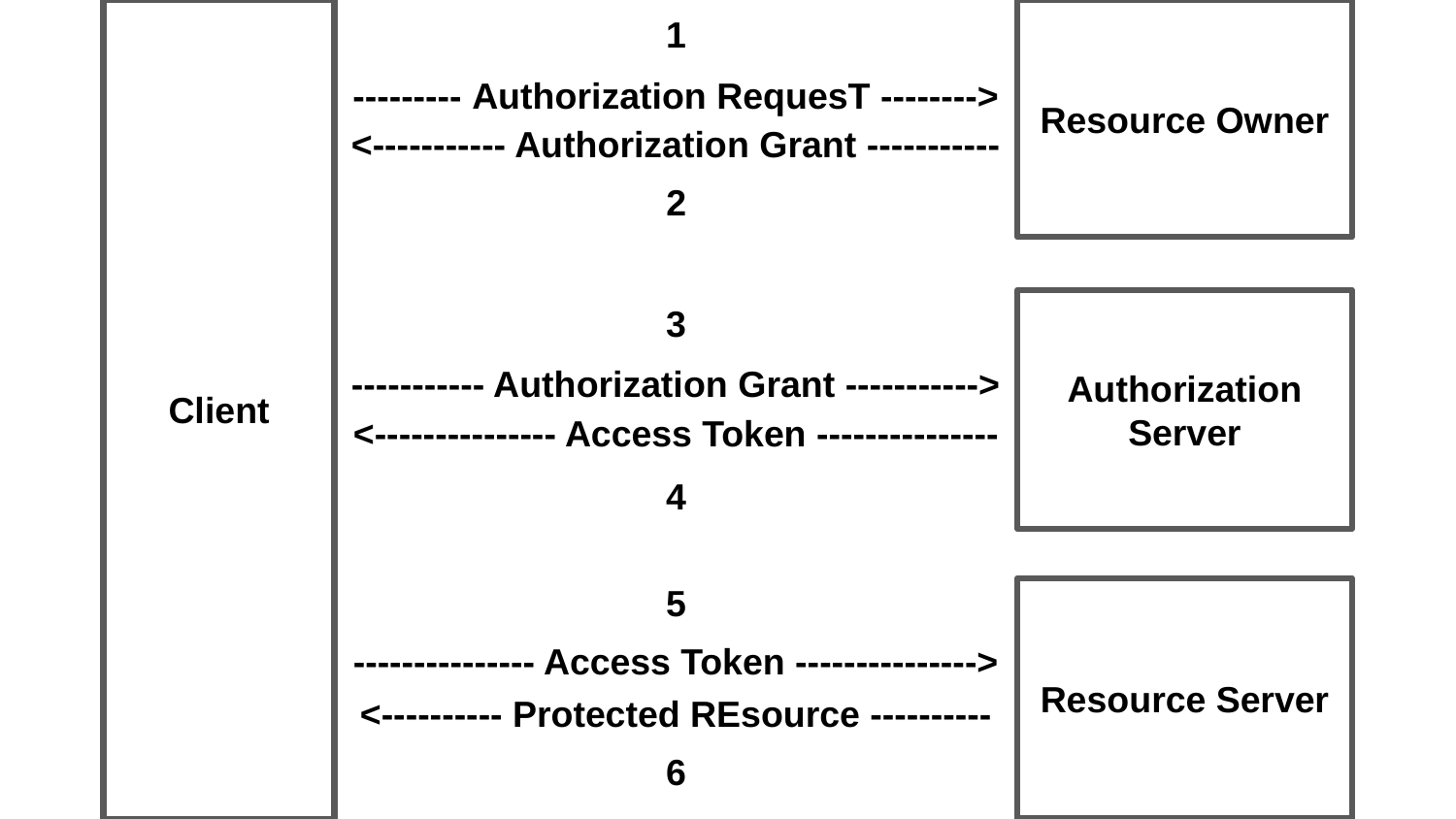

Client
1
Resource Owner

--------- Authorization RequesT -------->
<----------- Authorization Grant -----------
2
3
Authorization Server
----------- Authorization Grant ----------->
<--------------- Access Token ---------------
4
5
Resource Server
--------------- Access Token --------------->
<---------- Protected REsource ----------
6